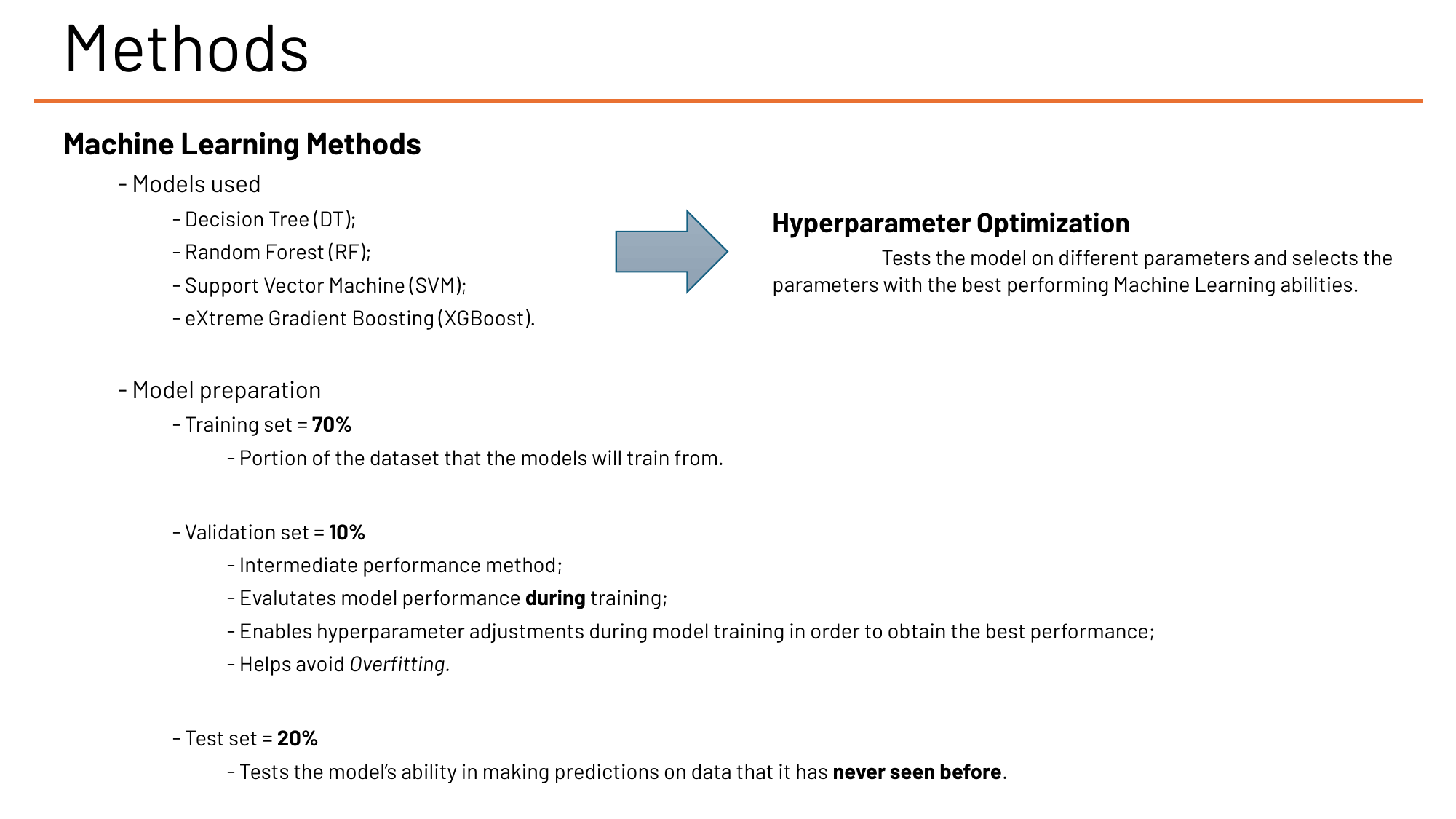

# Methods
Machine Learning Methods
- Models used
- Decision Tree (DT);
- Random Forest (RF);
- Support Vector Machine (SVM);
- eXtreme Gradient Boosting (XGBoost).

- Model preparation
- Training set = 70%
- Portion of the dataset that the models will train from.

- Validation set = 10%
- Intermediate performance method;
- Evalutates model performance during training;
- Enables hyperparameter adjustments during model training in order to obtain the best performance;
- Helps avoid Overfitting.

- Test set = 20%
- Tests the model’s ability in making predictions on data that it has never seen before.

Hyperparameter Optimization
	Tests the model on different parameters and selects the parameters with the best performing Machine Learning abilities.